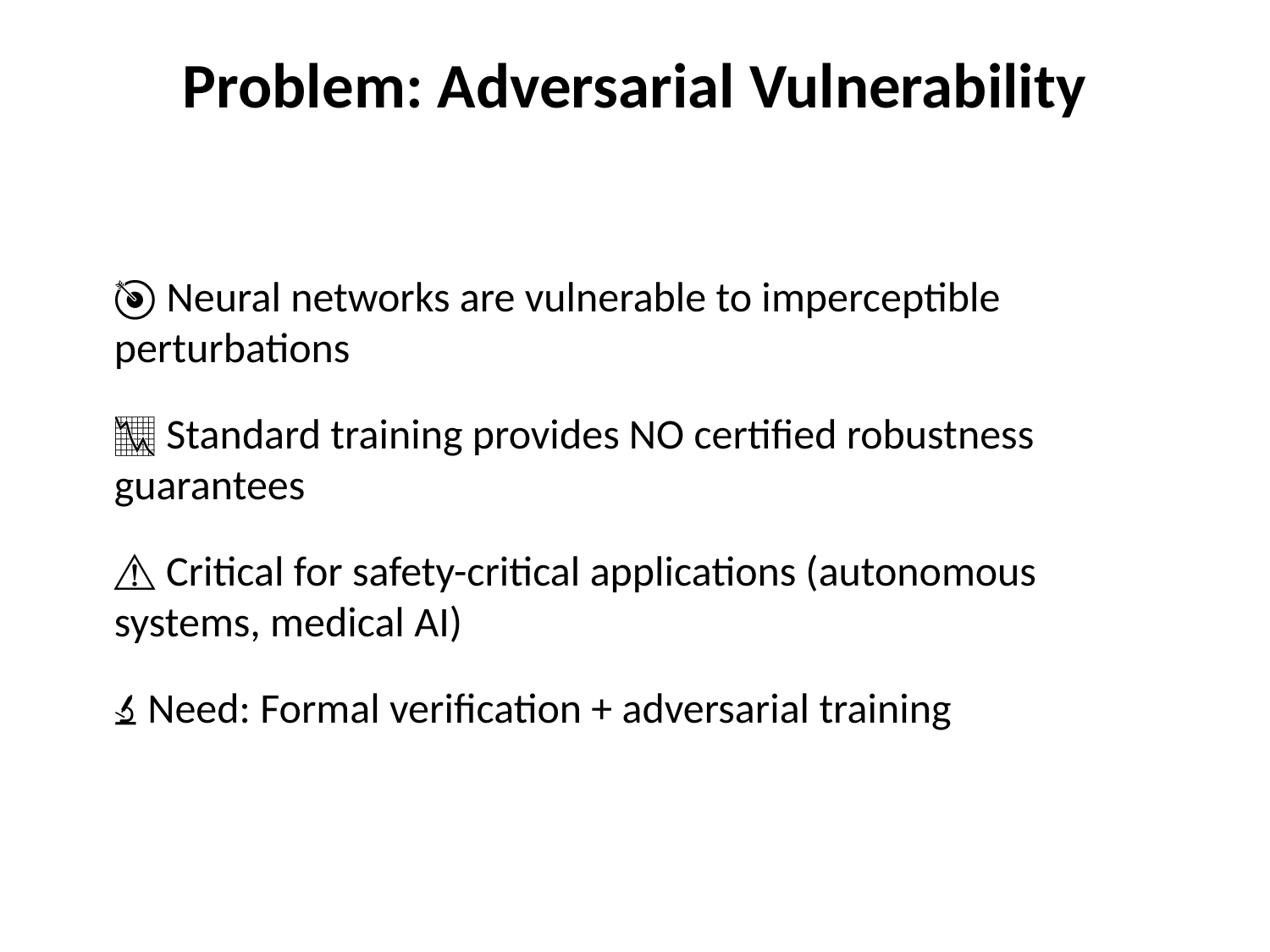

Problem: Adversarial Vulnerability

🎯 Neural networks are vulnerable to imperceptible perturbations
📉 Standard training provides NO certified robustness guarantees
⚠️ Critical for safety-critical applications (autonomous systems, medical AI)
🔬 Need: Formal verification + adversarial training